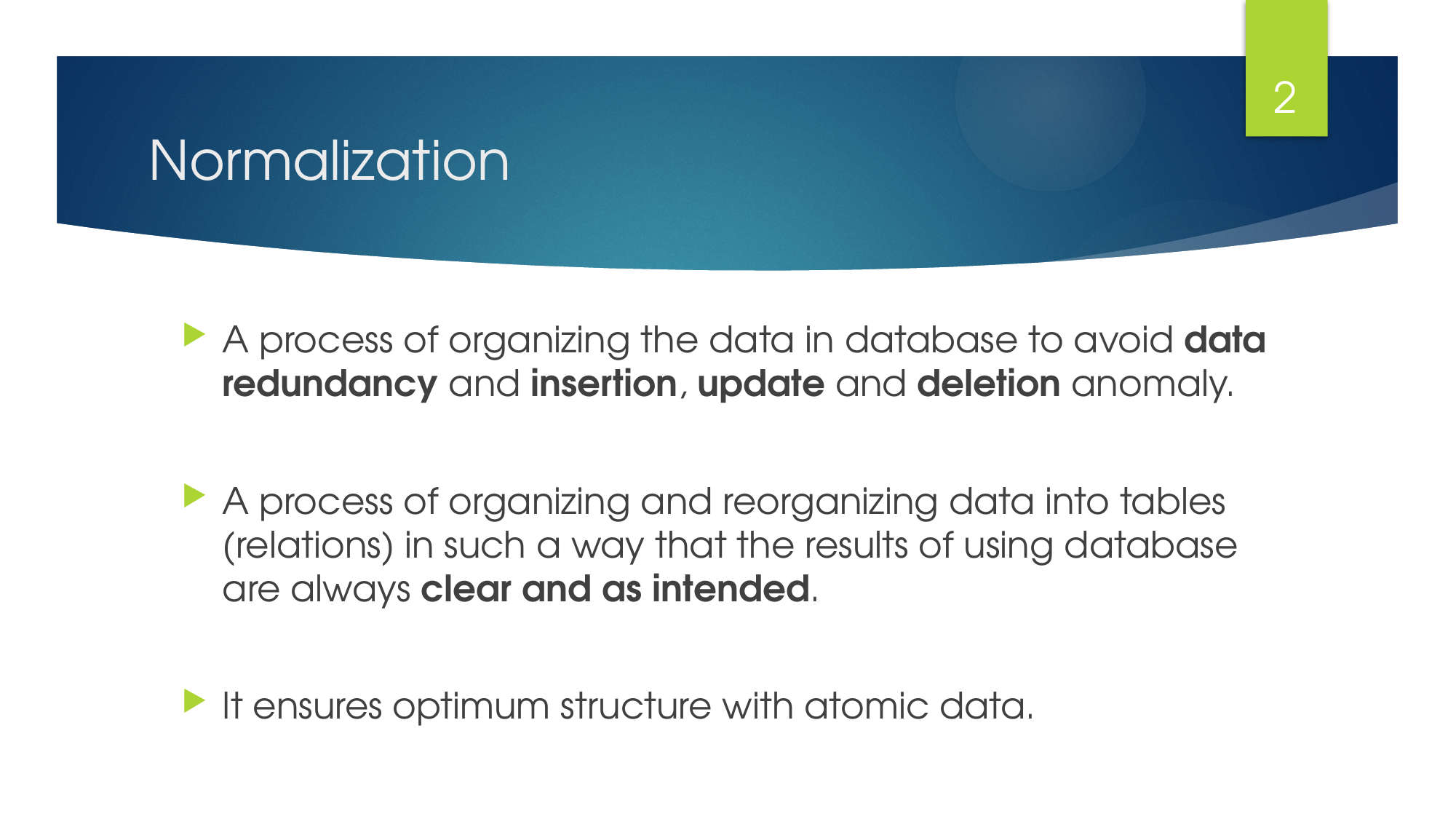

2
# Normalization
A process of organizing the data in database to avoid data redundancy and insertion, update and deletion anomaly.

A process of organizing and reorganizing data into tables (relations) in such a way that the results of using database are always clear and as intended.

It ensures optimum structure with atomic data.